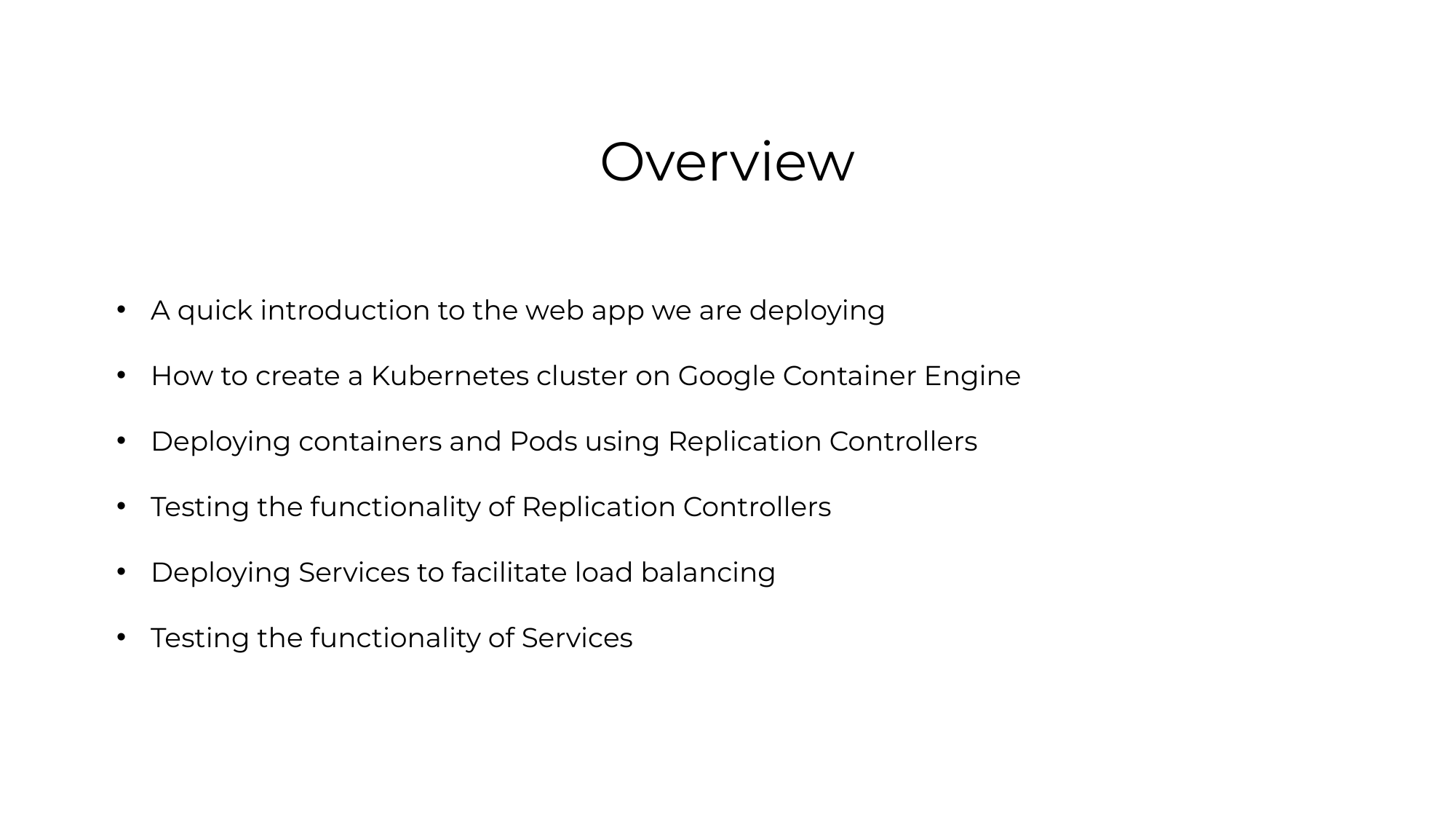

Overview
A quick introduction to the web app we are deploying
How to create a Kubernetes cluster on Google Container Engine
Deploying containers and Pods using Replication Controllers
Testing the functionality of Replication Controllers
Deploying Services to facilitate load balancing
Testing the functionality of Services